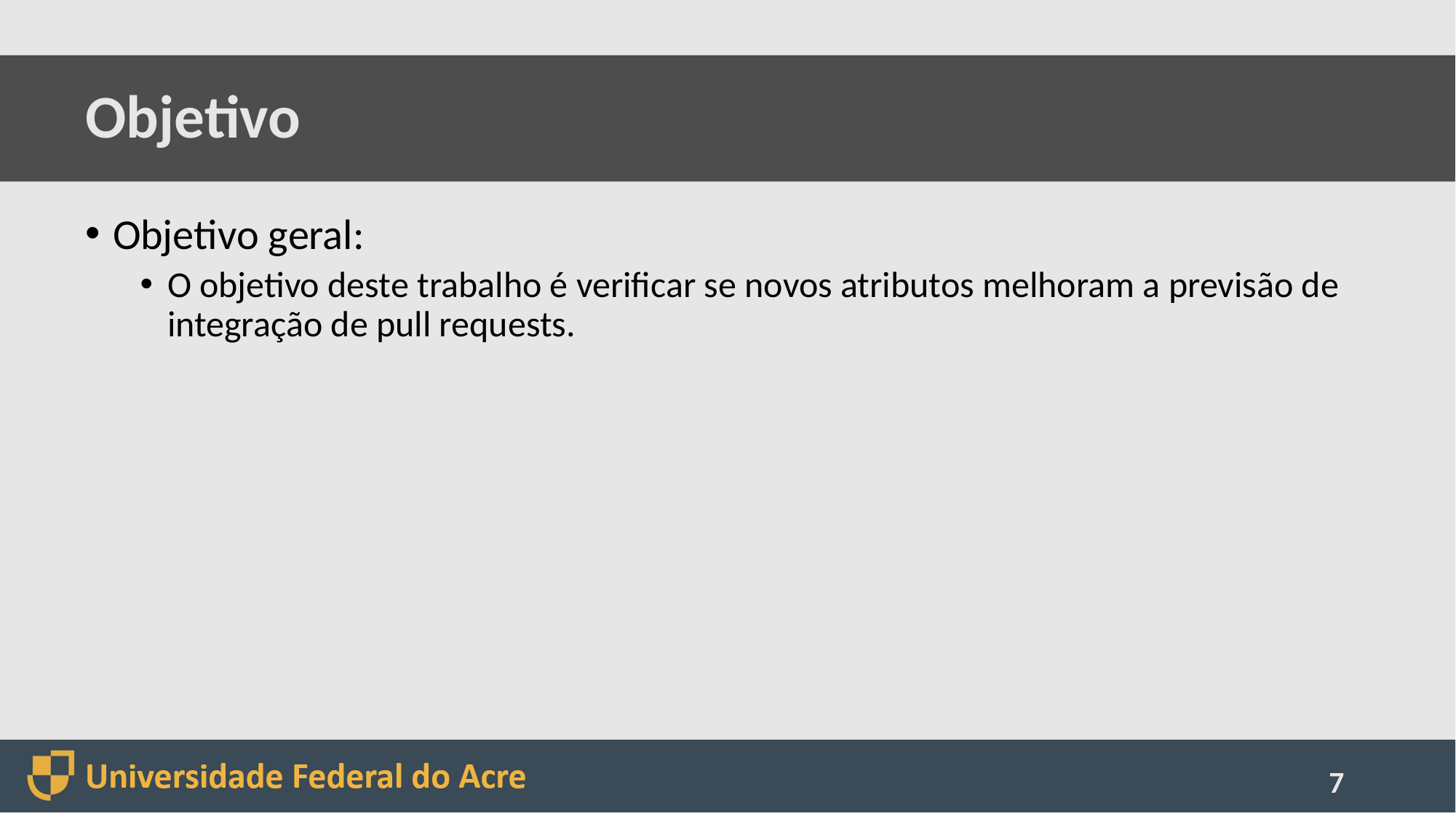

# Objetivo
Objetivo geral:
O objetivo deste trabalho é verificar se novos atributos melhoram a previsão de integração de pull requests.
7